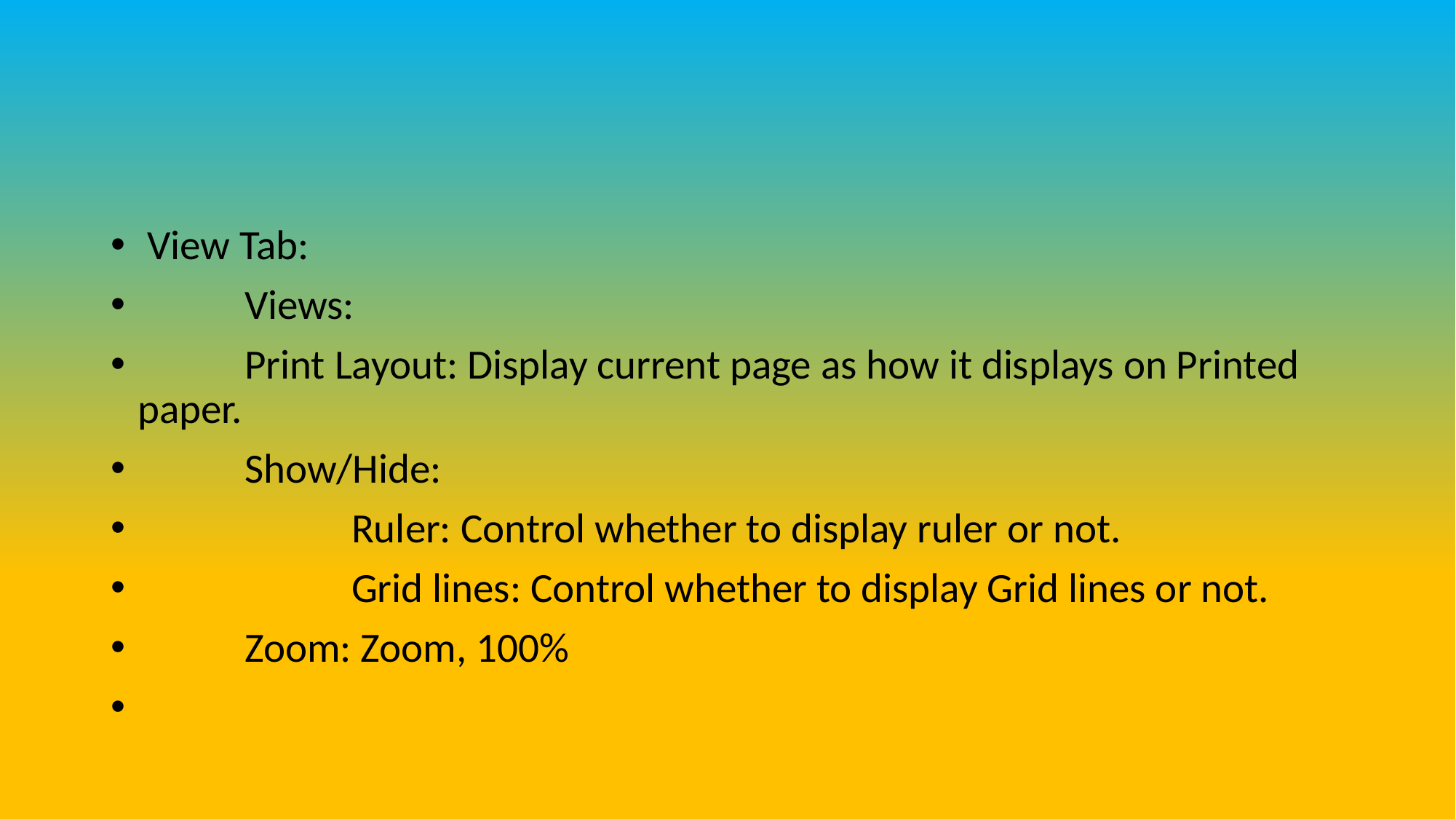

#
 View Tab:
  	Views:
  	Print Layout: Display current page as how it displays on Printed paper.
 	Show/Hide:
 	 	Ruler: Control whether to display ruler or not.
 	 	Grid lines: Control whether to display Grid lines or not.
 	Zoom: Zoom, 100%